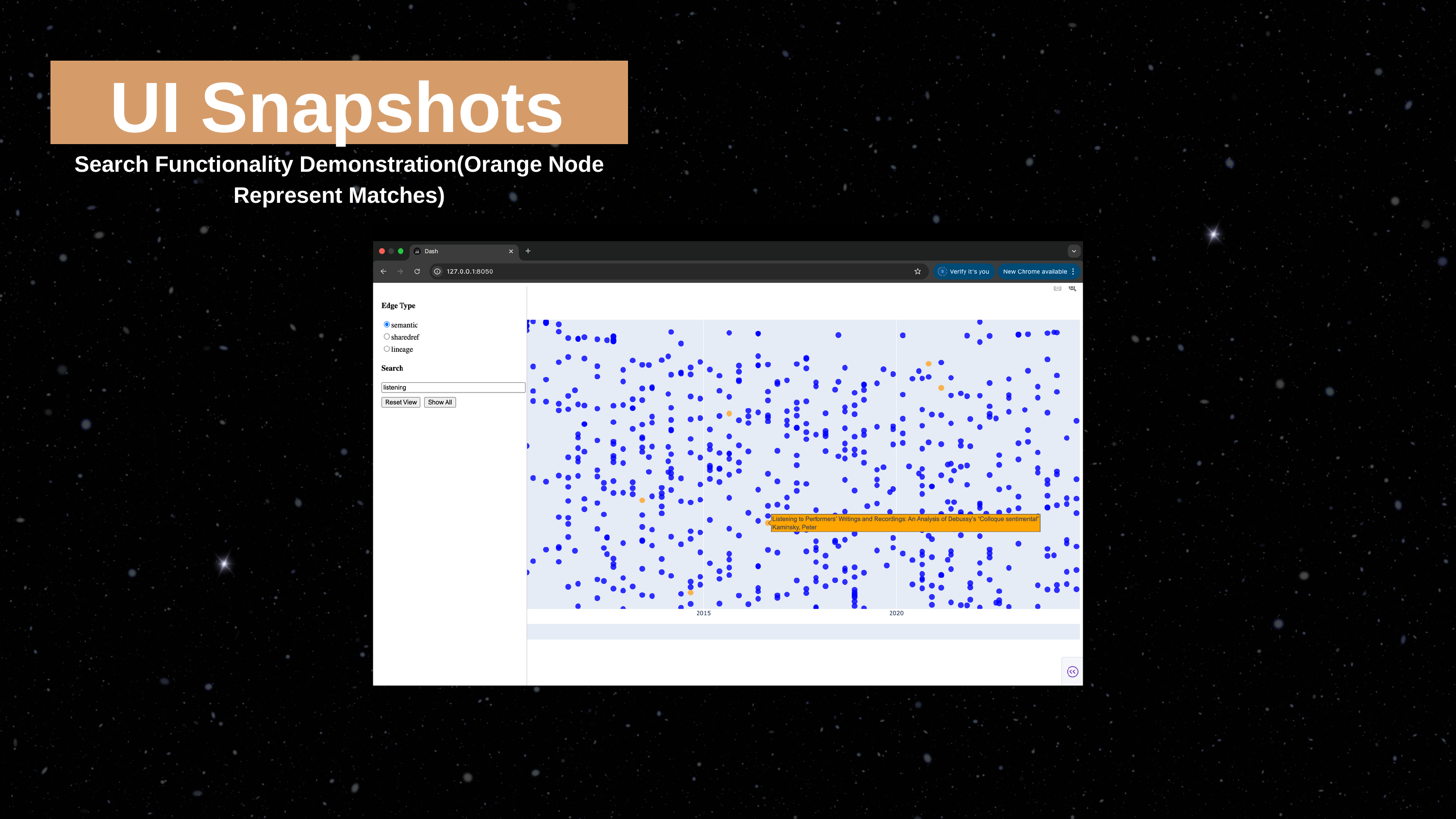

UI Snapshots

Search Functionality Demonstration(Orange Node Represent Matches)